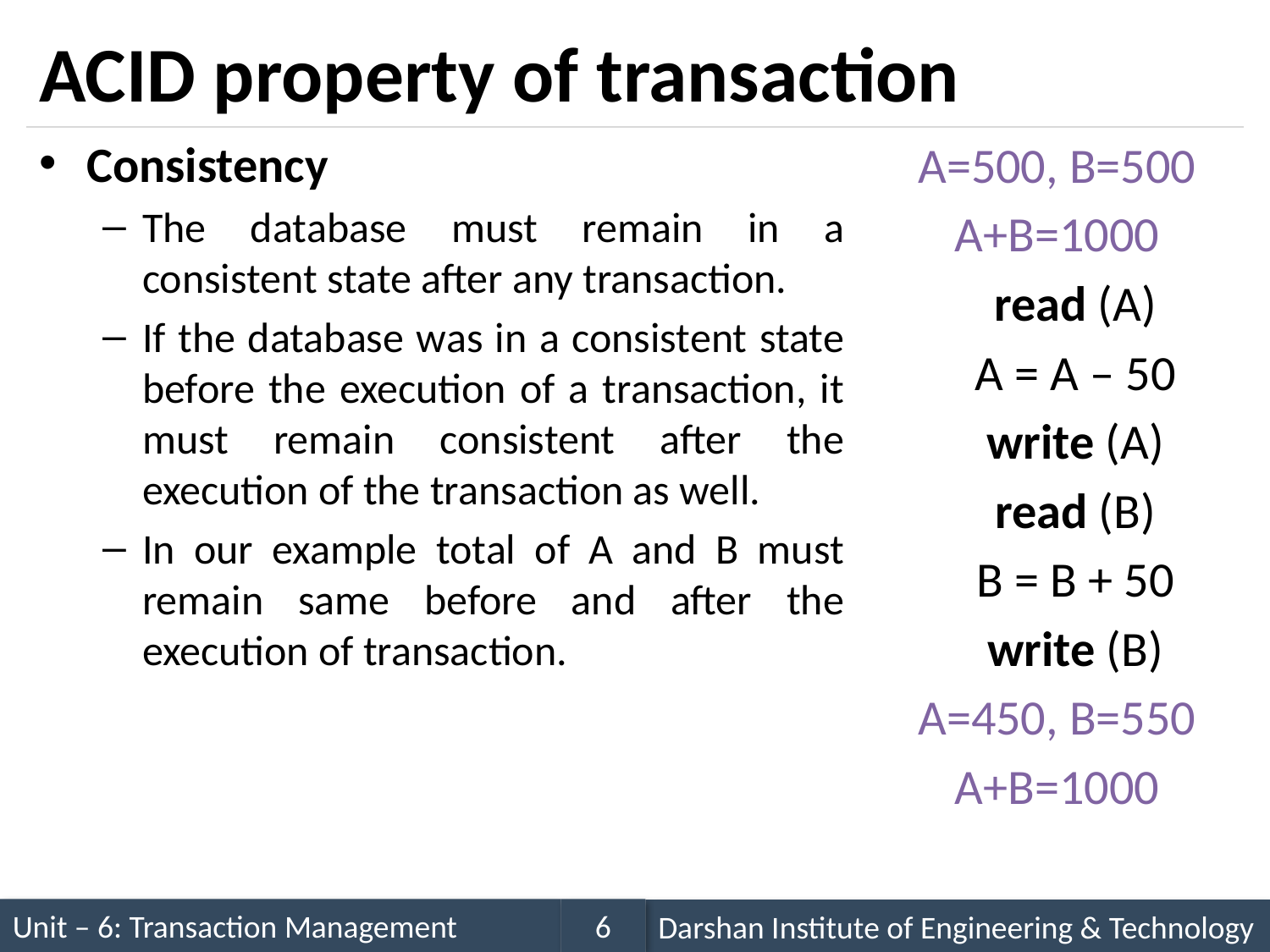

# ACID property of transaction
Consistency
The database must remain in a consistent state after any transaction.
If the database was in a consistent state before the execution of a transaction, it must remain consistent after the execution of the transaction as well.
In our example total of A and B must remain same before and after the execution of transaction.

A=500, B=500
A+B=1000
read (A)
A = A – 50
write (A)
read (B)
B = B + 50
write (B)
A=450, B=550
A+B=1000